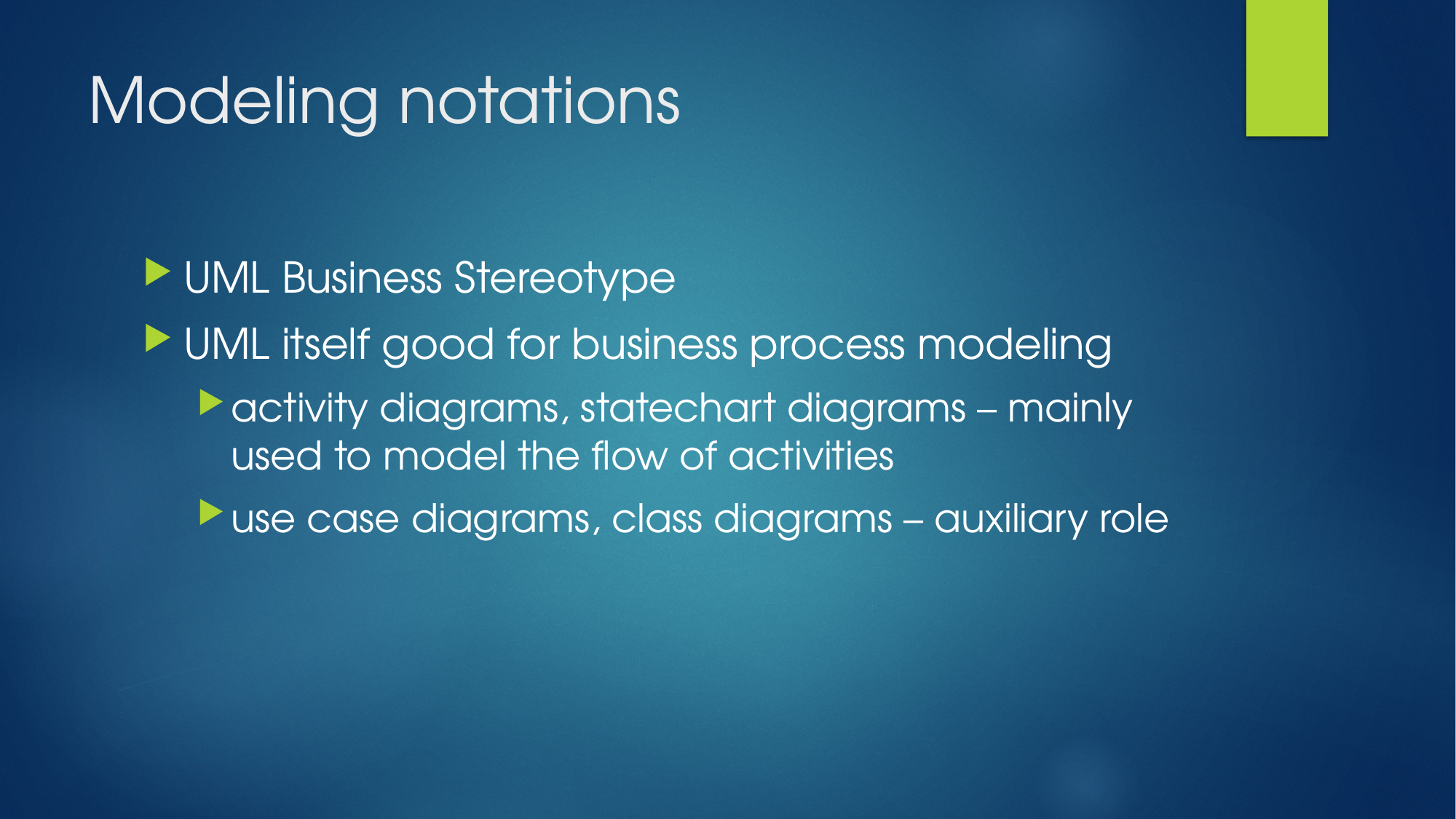

# Modeling notations
UML Business Stereotype
UML itself good for business process modeling
activity diagrams, statechart diagrams – mainly used to model the flow of activities
use case diagrams, class diagrams – auxiliary role